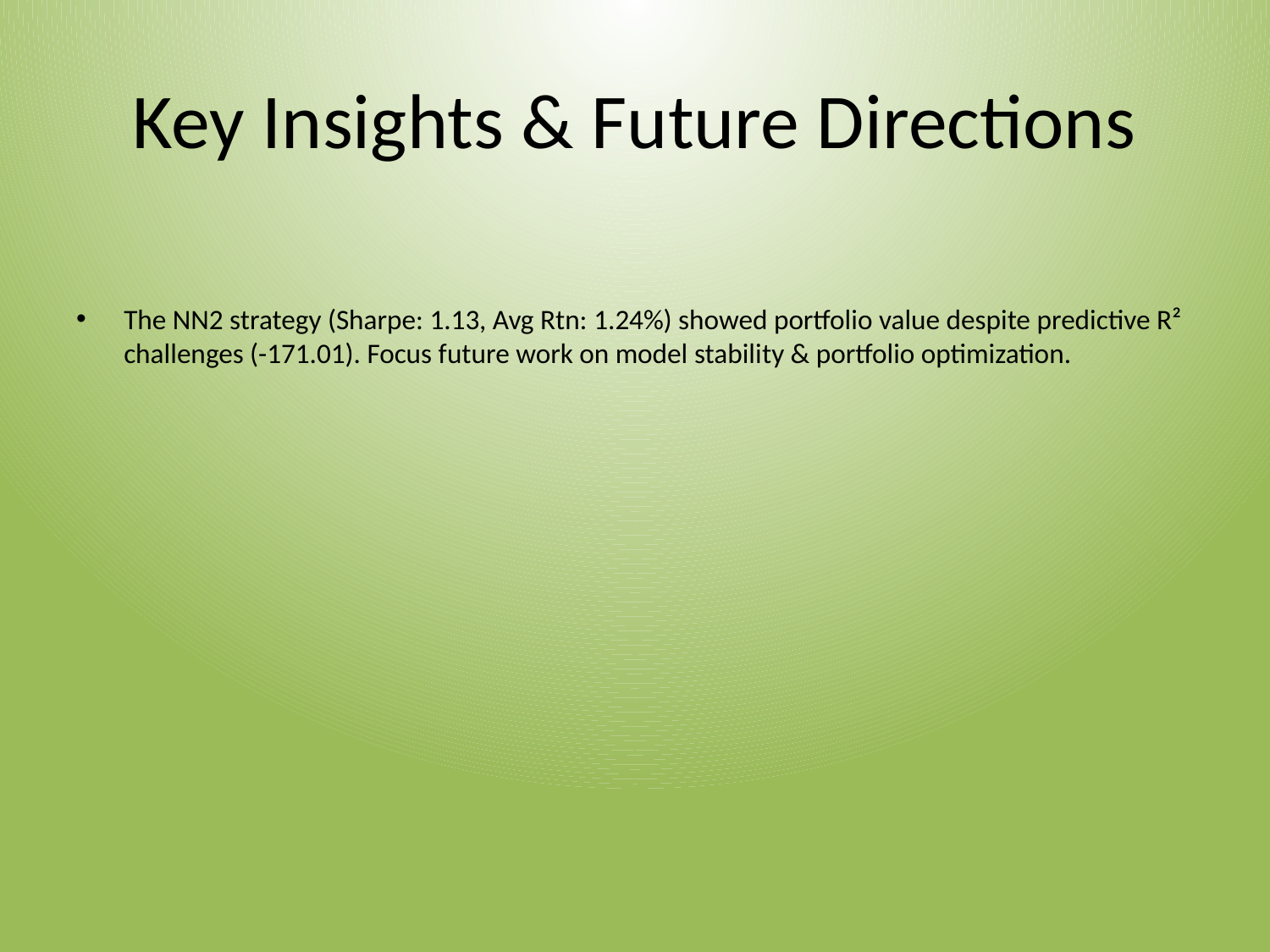

# Key Insights & Future Directions

The NN2 strategy (Sharpe: 1.13, Avg Rtn: 1.24%) showed portfolio value despite predictive R² challenges (-171.01). Focus future work on model stability & portfolio optimization.